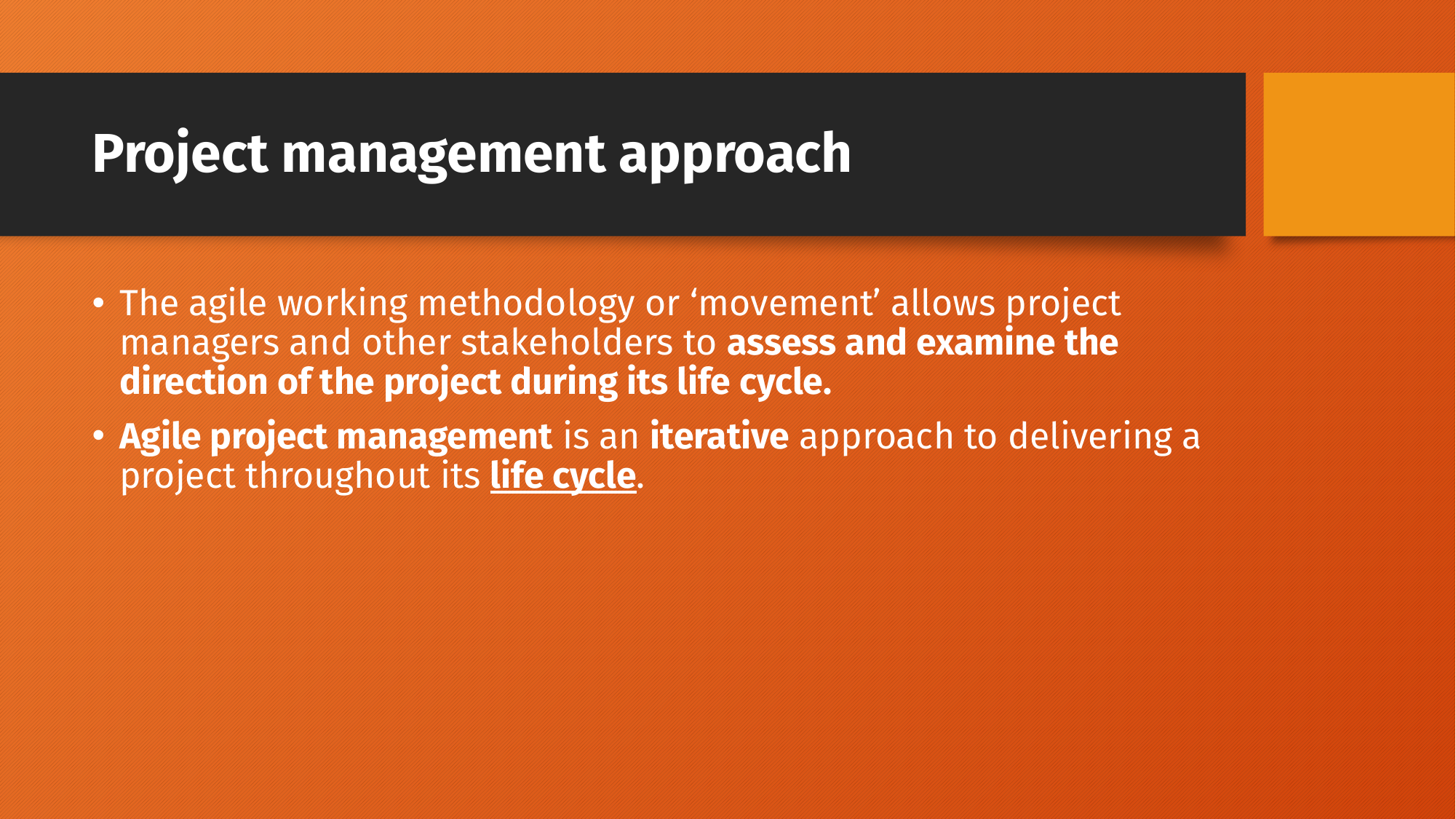

# Project management approach
The agile working methodology or ‘movement’ allows project managers and other stakeholders to assess and examine the direction of the project during its life cycle.
Agile project management is an iterative approach to delivering a project throughout its life cycle.